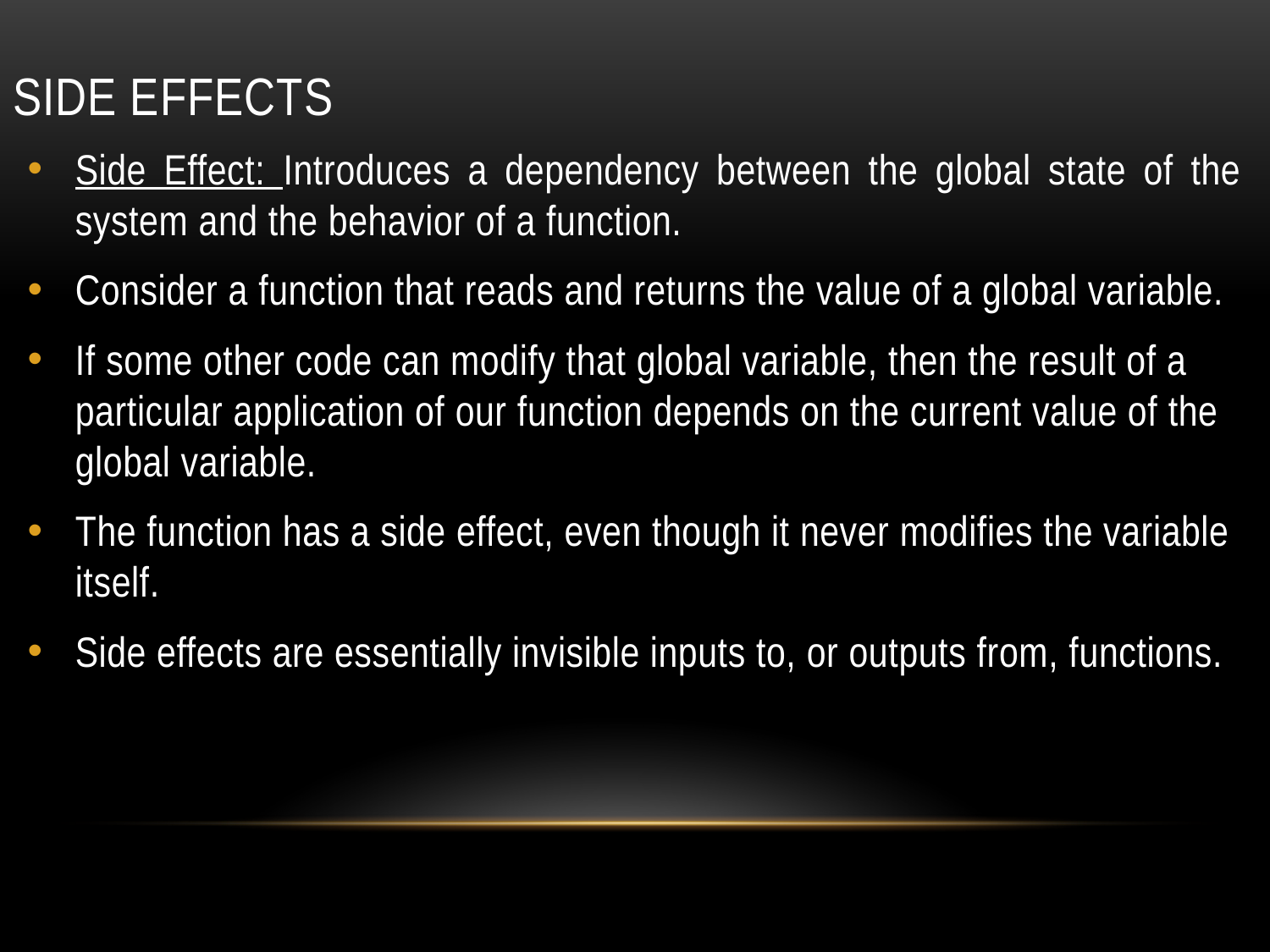

# side effects
Side Effect: Introduces a dependency between the global state of the system and the behavior of a function.
Consider a function that reads and returns the value of a global variable.
If some other code can modify that global variable, then the result of a particular application of our function depends on the current value of the global variable.
The function has a side effect, even though it never modifies the variable itself.
Side effects are essentially invisible inputs to, or outputs from, functions.